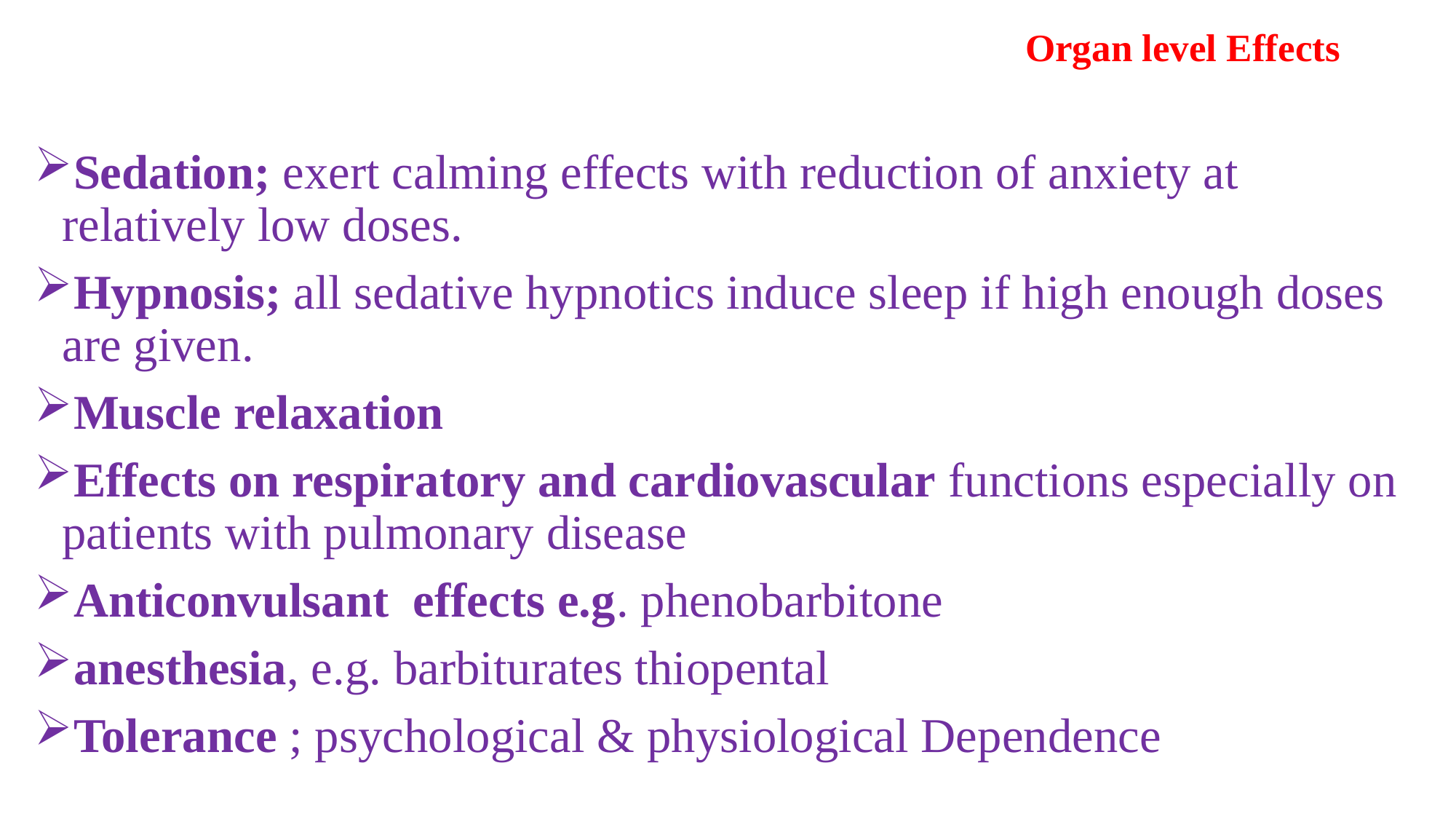

# Organ level Effects
Sedation; exert calming effects with reduction of anxiety at relatively low doses.
Hypnosis; all sedative hypnotics induce sleep if high enough doses are given.
Muscle relaxation
Effects on respiratory and cardiovascular functions especially on patients with pulmonary disease
Anticonvulsant  effects e.g. phenobarbitone
anesthesia, e.g. barbiturates thiopental
Tolerance ; psychological & physiological Dependence